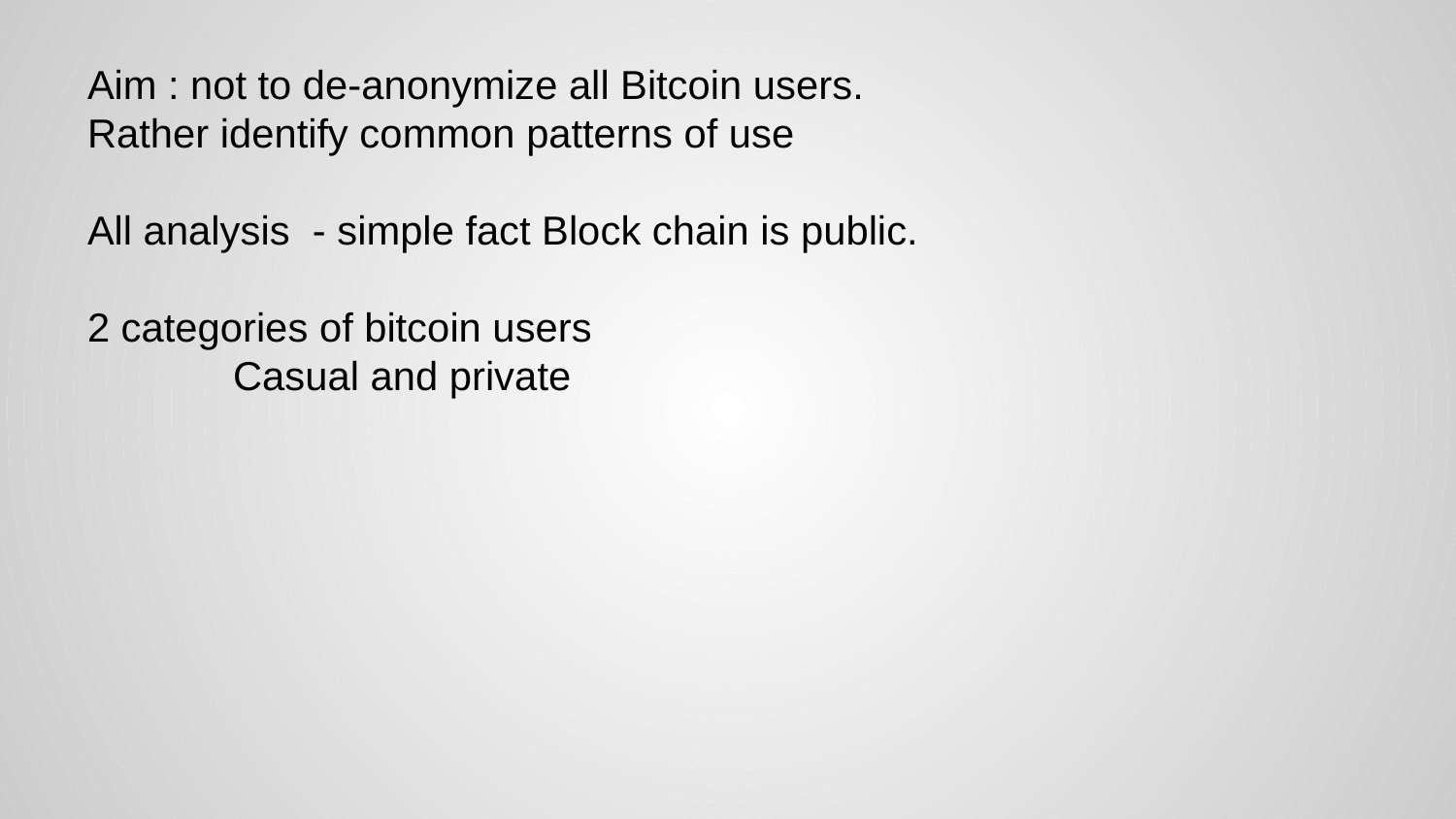

Aim : not to de-anonymize all Bitcoin users.
Rather identify common patterns of use

All analysis  - simple fact Block chain is public.

2 categories of bitcoin users
	Casual and private